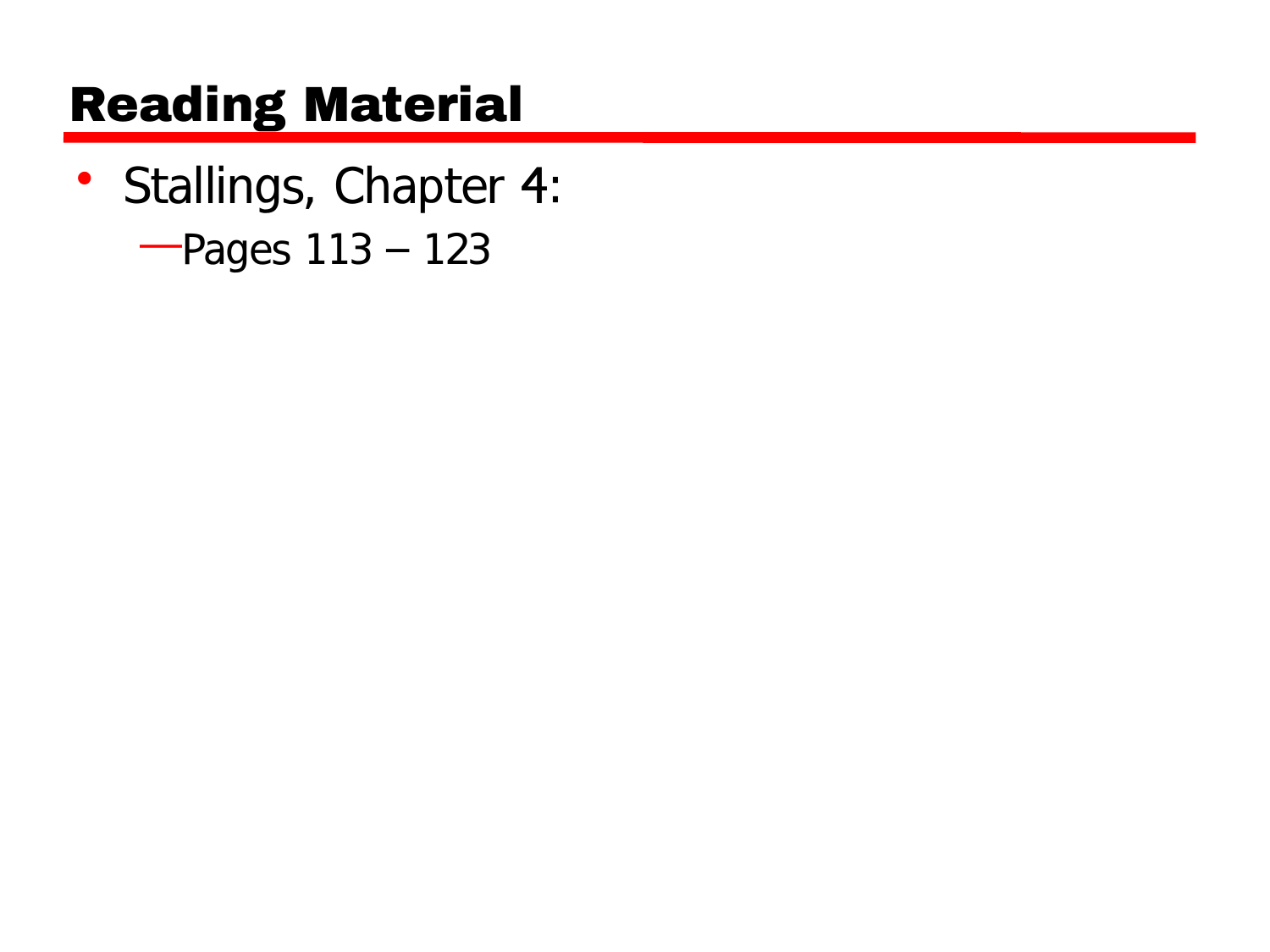

# Reading Material
Stallings, Chapter 4:
Pages 113 – 123